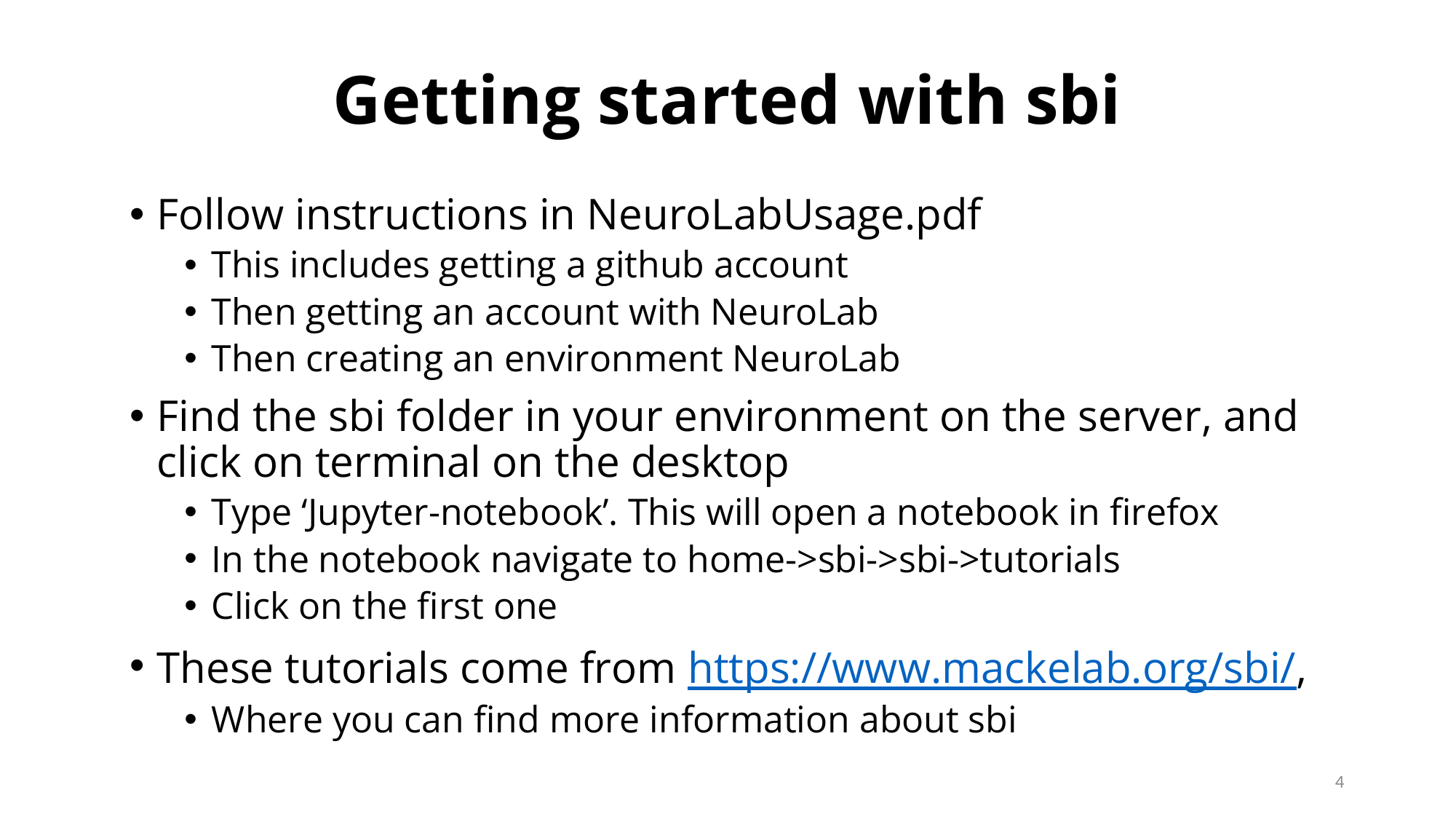

# Getting started with sbi
Follow instructions in NeuroLabUsage.pdf
This includes getting a github account
Then getting an account with NeuroLab
Then creating an environment NeuroLab
Find the sbi folder in your environment on the server, and click on terminal on the desktop
Type ‘Jupyter-notebook’. This will open a notebook in firefox
In the notebook navigate to home->sbi->sbi->tutorials
Click on the first one
These tutorials come from https://www.mackelab.org/sbi/,
Where you can find more information about sbi
4